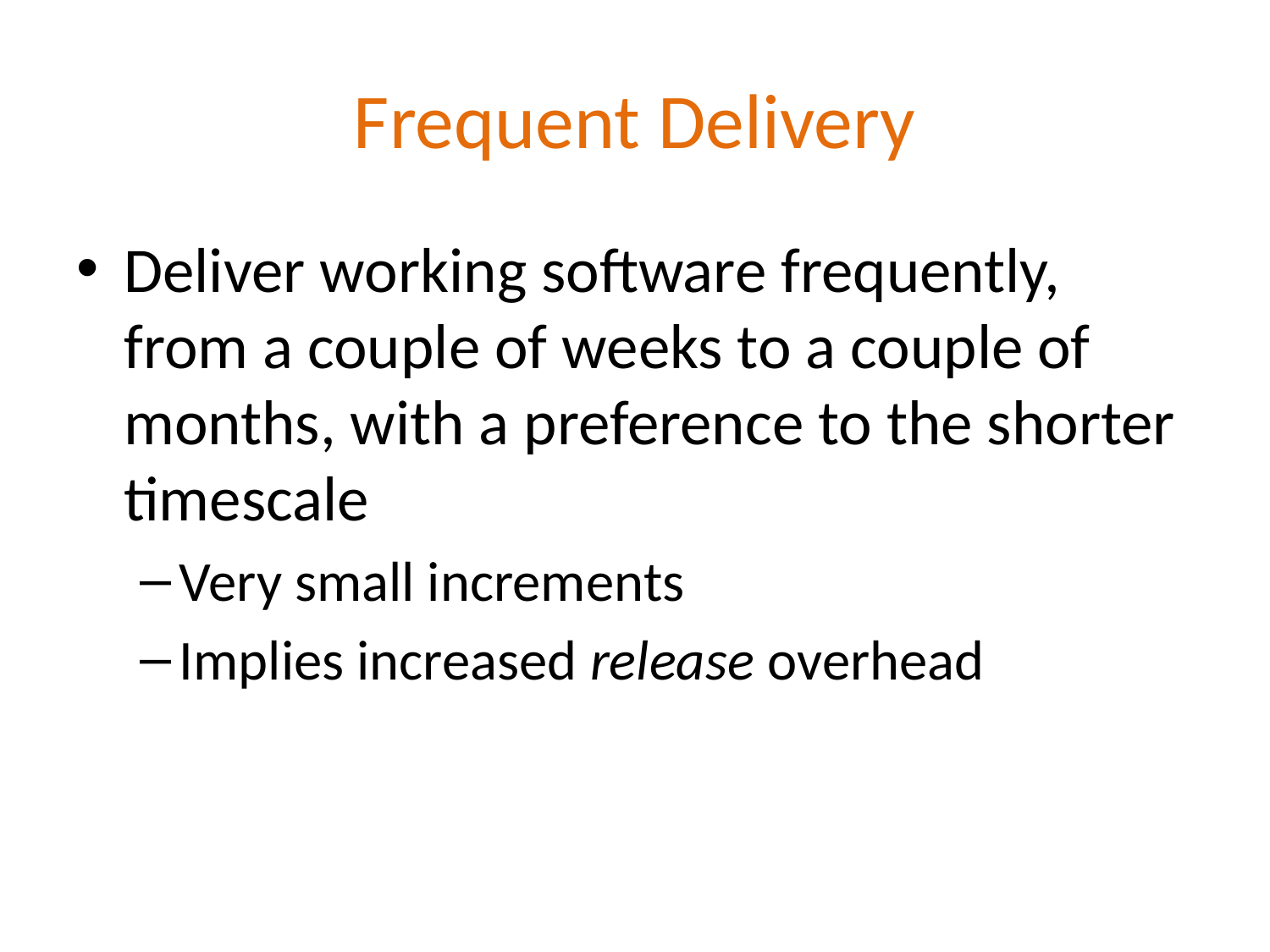

# Frequent Delivery
Deliver working software frequently, from a couple of weeks to a couple of months, with a preference to the shorter timescale
Very small increments
Implies increased release overhead